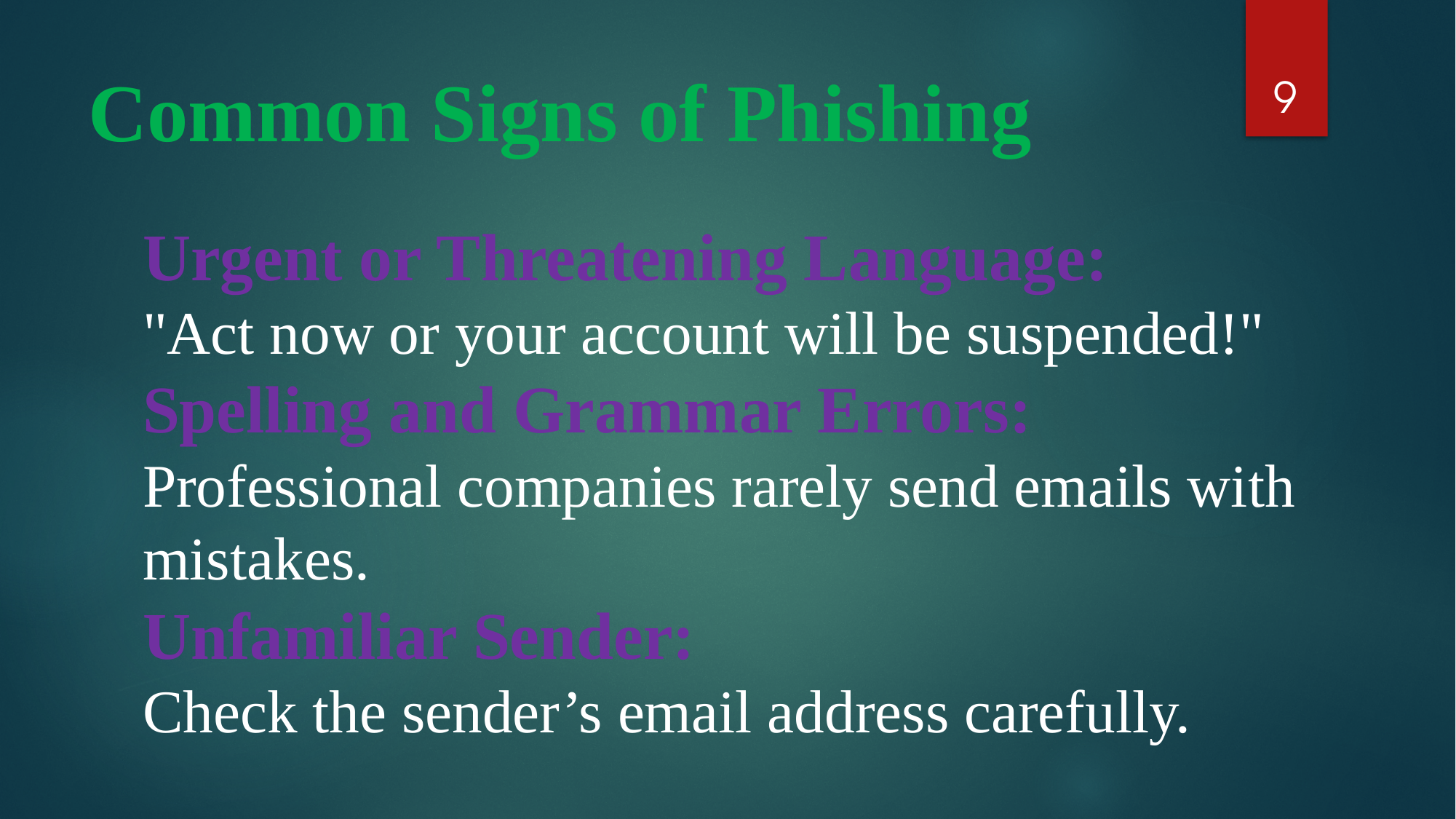

9
# Common Signs of Phishing
Urgent or Threatening Language:
"Act now or your account will be suspended!"
Spelling and Grammar Errors:
Professional companies rarely send emails with mistakes.
Unfamiliar Sender:
Check the sender’s email address carefully.